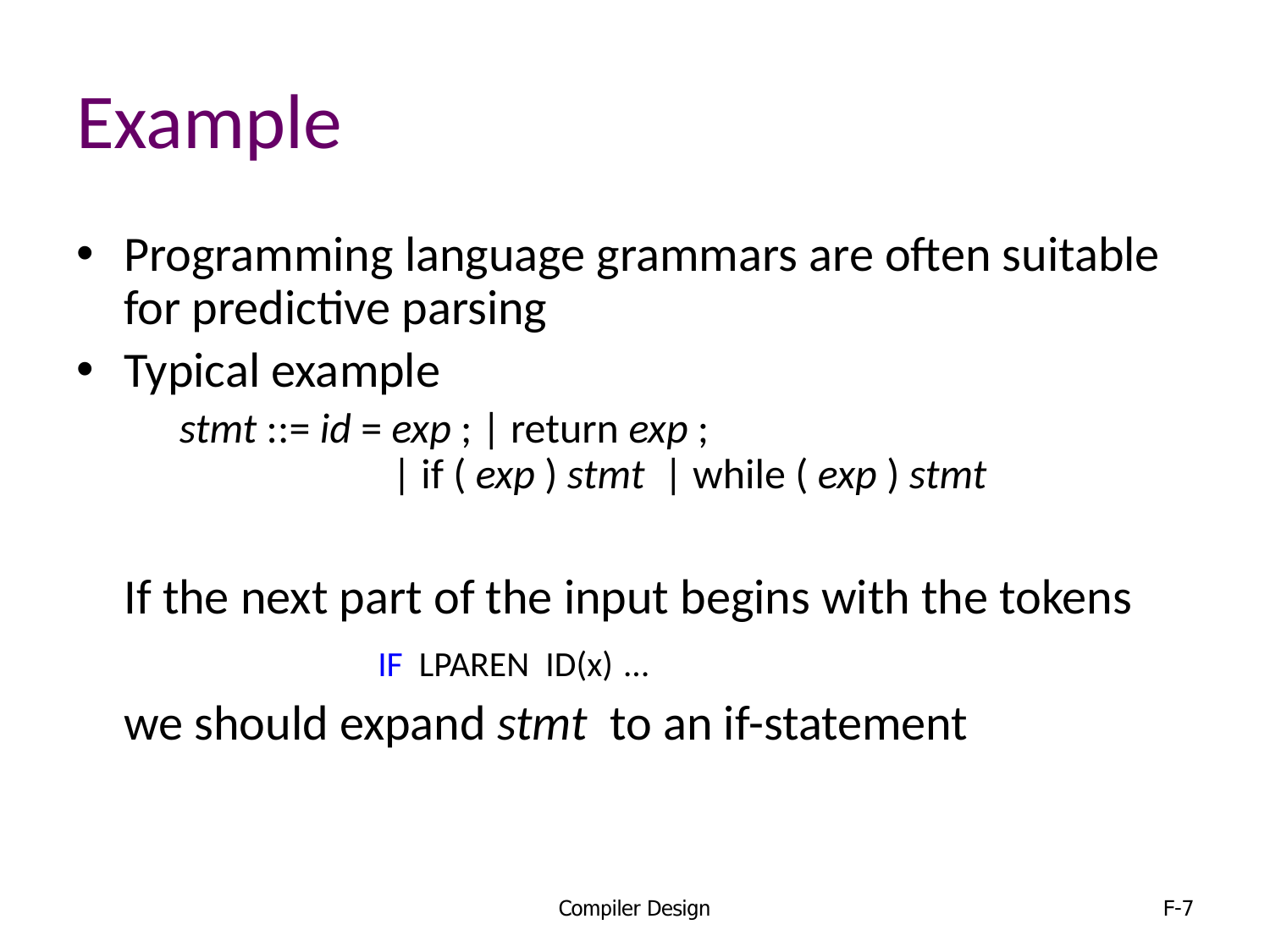

# Example
Programming language grammars are often suitable for predictive parsing
Typical example
	stmt ::= id = exp ; | return exp ;
	         | if ( exp ) stmt  | while ( exp ) stmt

	If the next part of the input begins with the tokens
			IF  LPAREN  ID(x) …
	we should expand stmt  to an if-statement
Compiler Design
F-7